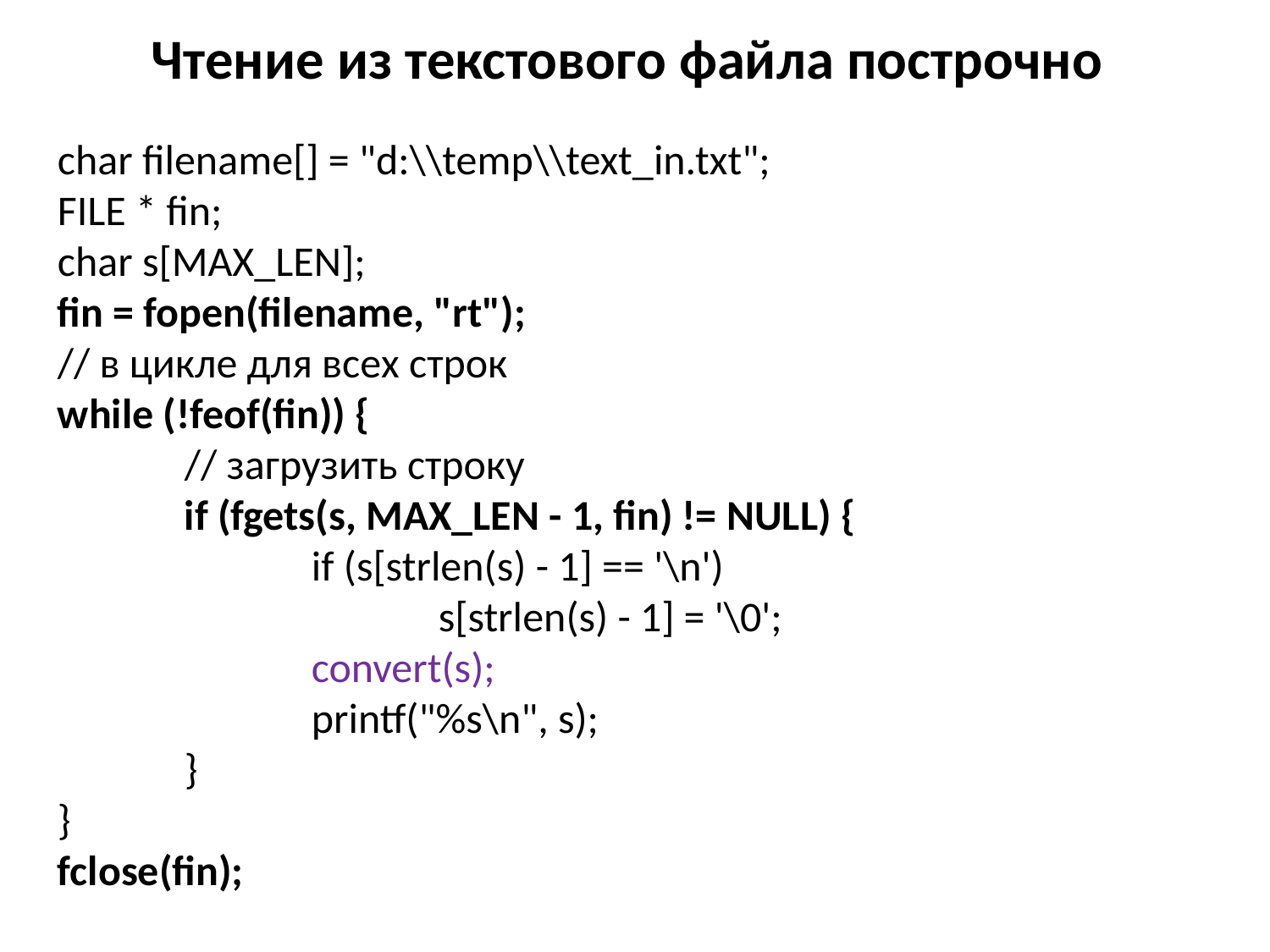

# Чтение из текстового файла построчно
char filename[] = "d:\\temp\\text_in.txt";
FILE * fin;
char s[MAX_LEN];
fin = fopen(filename, "rt");
// в цикле для всех строк
while (!feof(fin)) {
	// загрузить строку
	if (fgets(s, MAX_LEN - 1, fin) != NULL) {
		if (s[strlen(s) - 1] == '\n')
			s[strlen(s) - 1] = '\0';
		convert(s);
		printf("%s\n", s);
	}
}
fclose(fin);